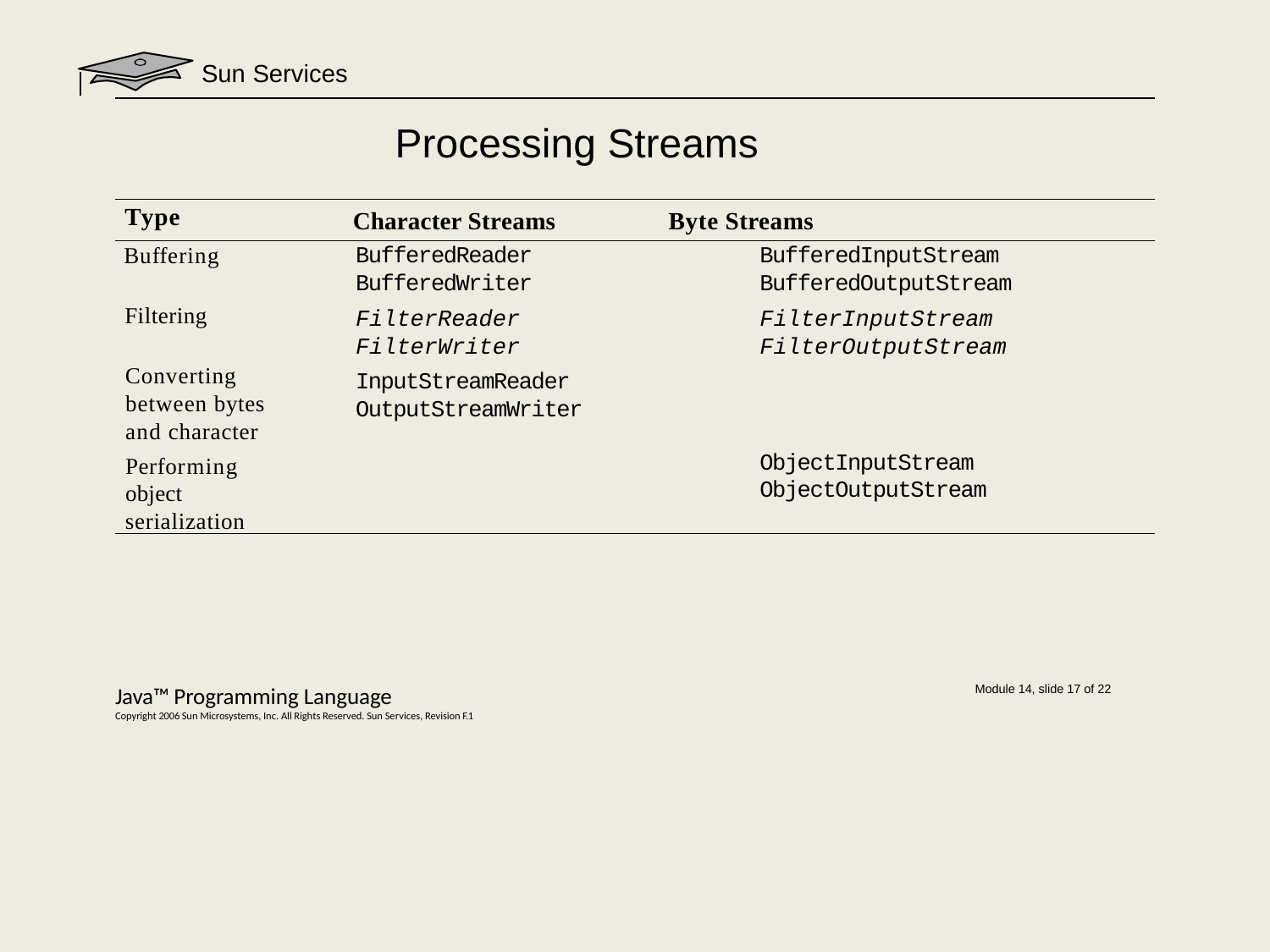

# Sun Services

Processing Streams
Character Streams	Byte Streams

Type
Buffering
BufferedReader  BufferedWriter
FilterReader  FilterWriter
InputStreamReader  OutputStreamWriter
BufferedInputStream  BufferedOutputStream
FilterInputStream  FilterOutputStream

Filtering
Converting
between bytes  and character
Performing  object
serialization
ObjectInputStream  ObjectOutputStream

Java™ Programming Language
Copyright 2006 Sun Microsystems, Inc. All Rights Reserved. Sun Services, Revision F.1
Module 14, slide 17 of 22